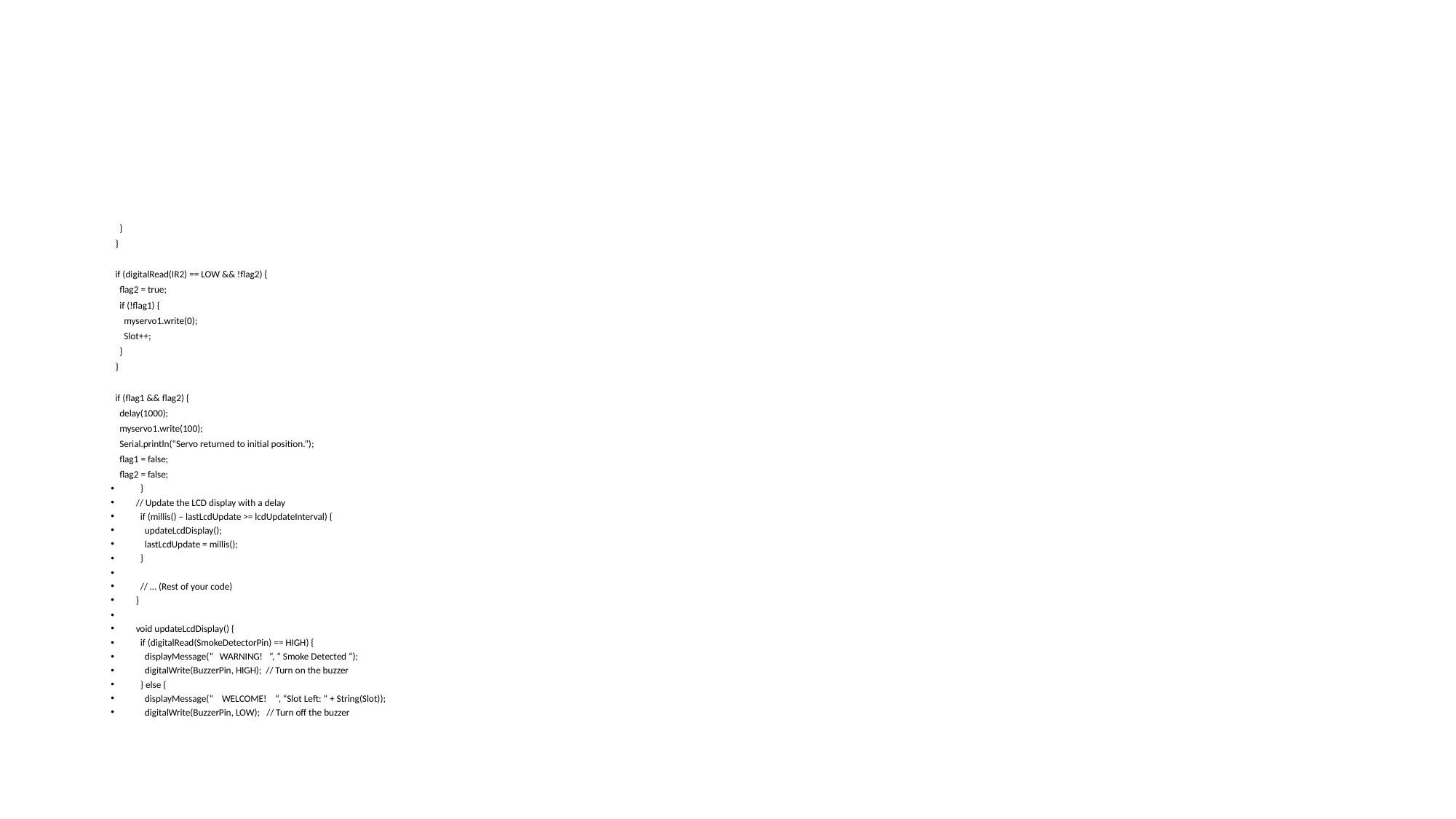

#
    }
  }

  if (digitalRead(IR2) == LOW && !flag2) {
    flag2 = true;
    if (!flag1) {
      myservo1.write(0);
      Slot++;
    }
  }

  if (flag1 && flag2) {
    delay(1000);
    myservo1.write(100);
    Serial.println(“Servo returned to initial position.”);
    flag1 = false;
    flag2 = false;
  }
// Update the LCD display with a delay
  if (millis() – lastLcdUpdate >= lcdUpdateInterval) {
    updateLcdDisplay();
    lastLcdUpdate = millis();
  }

  // … (Rest of your code)
}

void updateLcdDisplay() {
  if (digitalRead(SmokeDetectorPin) == HIGH) {
    displayMessage(“   WARNING!   “, “ Smoke Detected “);
    digitalWrite(BuzzerPin, HIGH);  // Turn on the buzzer
  } else {
    displayMessage(“    WELCOME!    “, “Slot Left: “ + String(Slot));
    digitalWrite(BuzzerPin, LOW);   // Turn off the buzzer